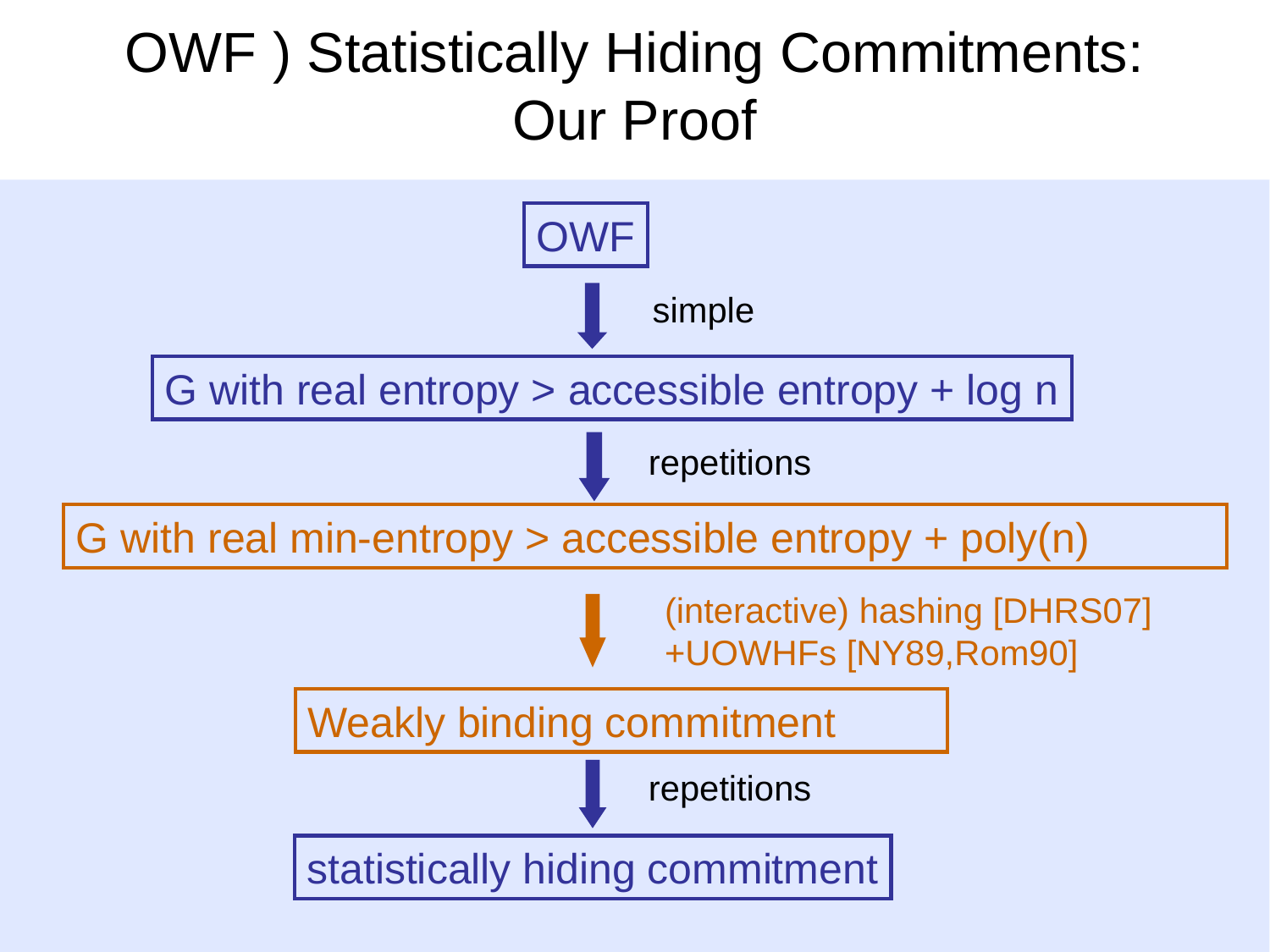

# OWF ) Statistically Hiding Commitments: Our Proof
OWF
simple

G with real entropy > accessible entropy + log n
repetitions

G with real min-entropy > accessible entropy + poly(n)
(interactive) hashing [DHRS07]
+UOWHFs [NY89,Rom90]

Weakly binding commitment
repetitions

statistically hiding commitment